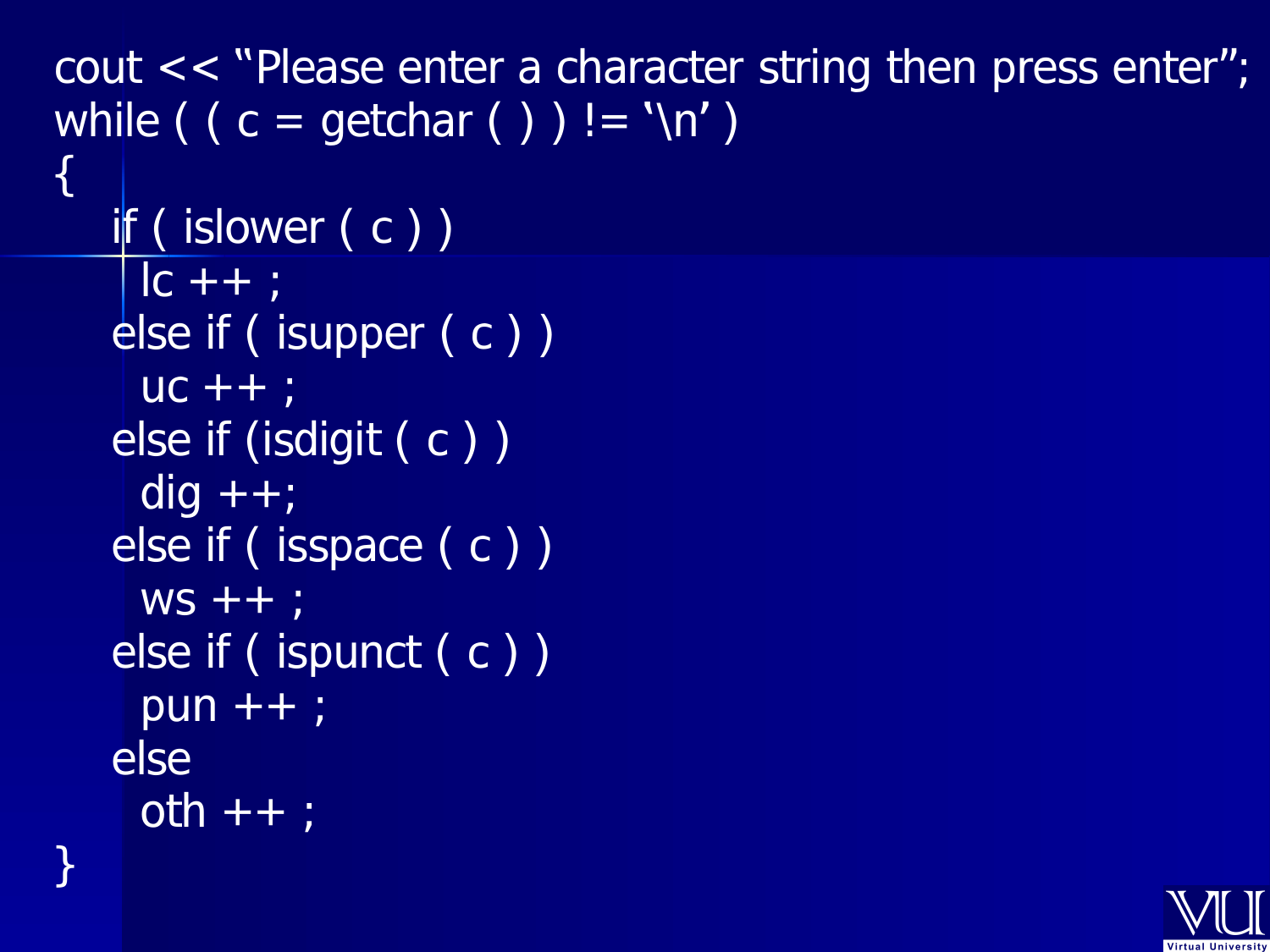

cout << “Please enter a character string then press enter”;
while ( ( c = getchar ( ) ) != ‘\n’ )
{
    if ( islower ( c ) )
      lc ++ ;
    else if ( isupper ( c ) )
      uc ++ ;
    else if (isdigit ( c ) )
      dig ++;
    else if ( isspace ( c ) )
      ws ++ ;
    else if ( ispunct ( c ) )
      pun ++ ;
    else
      oth ++ ;
}